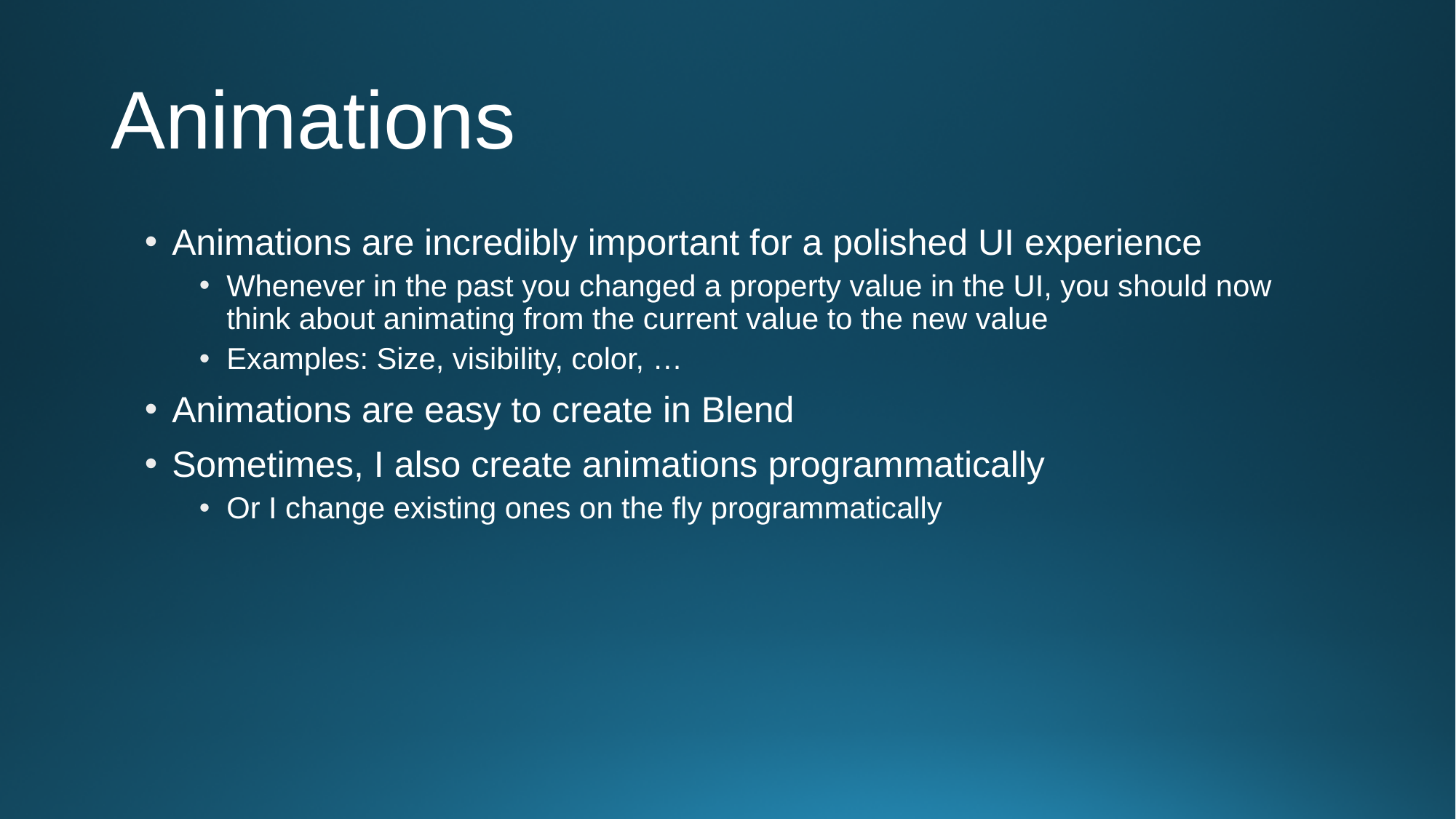

# Animations
Animations are incredibly important for a polished UI experience
Whenever in the past you changed a property value in the UI, you should now think about animating from the current value to the new value
Examples: Size, visibility, color, …
Animations are easy to create in Blend
Sometimes, I also create animations programmatically
Or I change existing ones on the fly programmatically